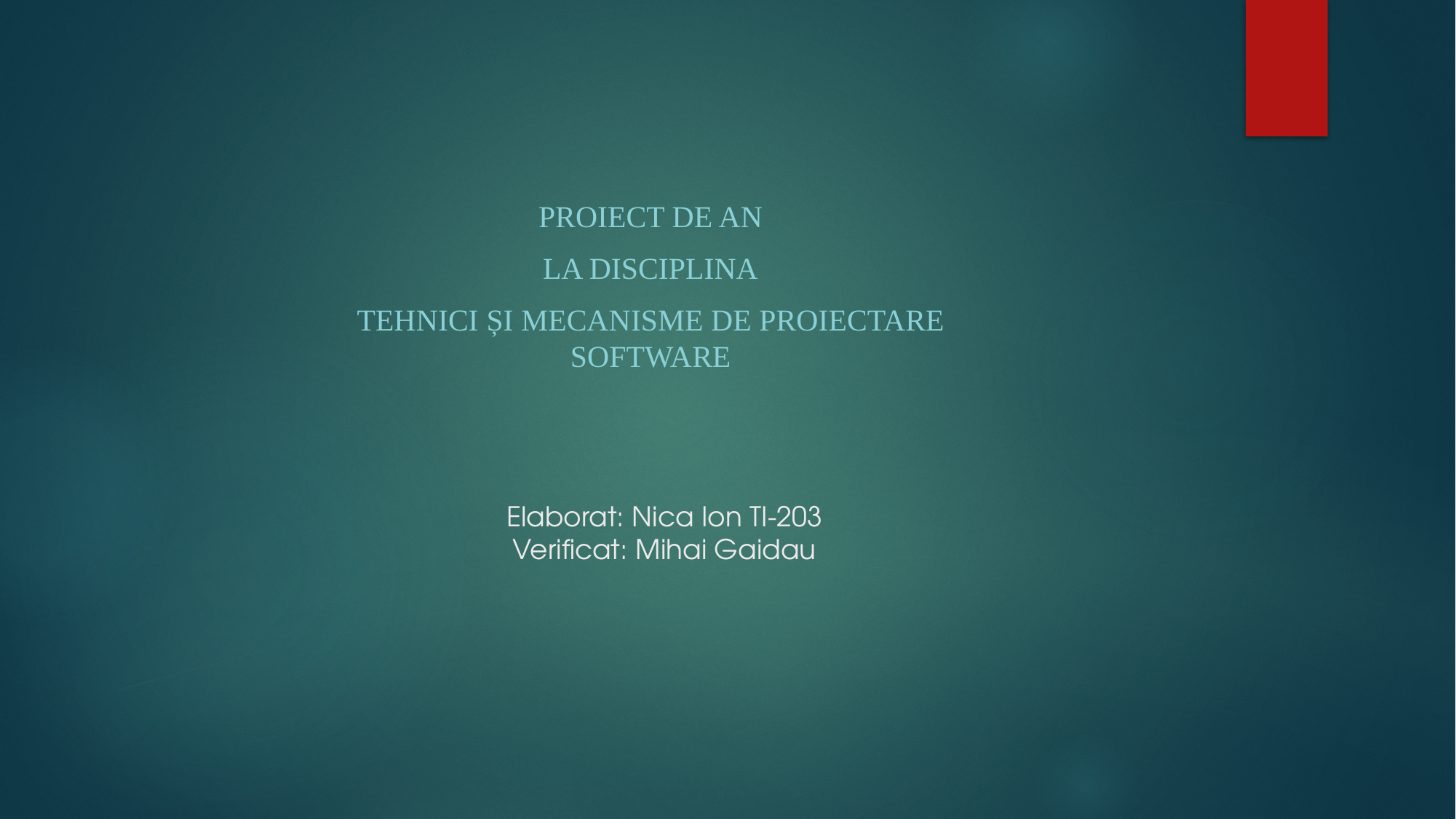

# Elaborat: Nica Ion TI-203 Verificat: Mihai Gaidau
Proiect de An
La Disciplina
Tehnici și Mecanisme de Proiectare Software